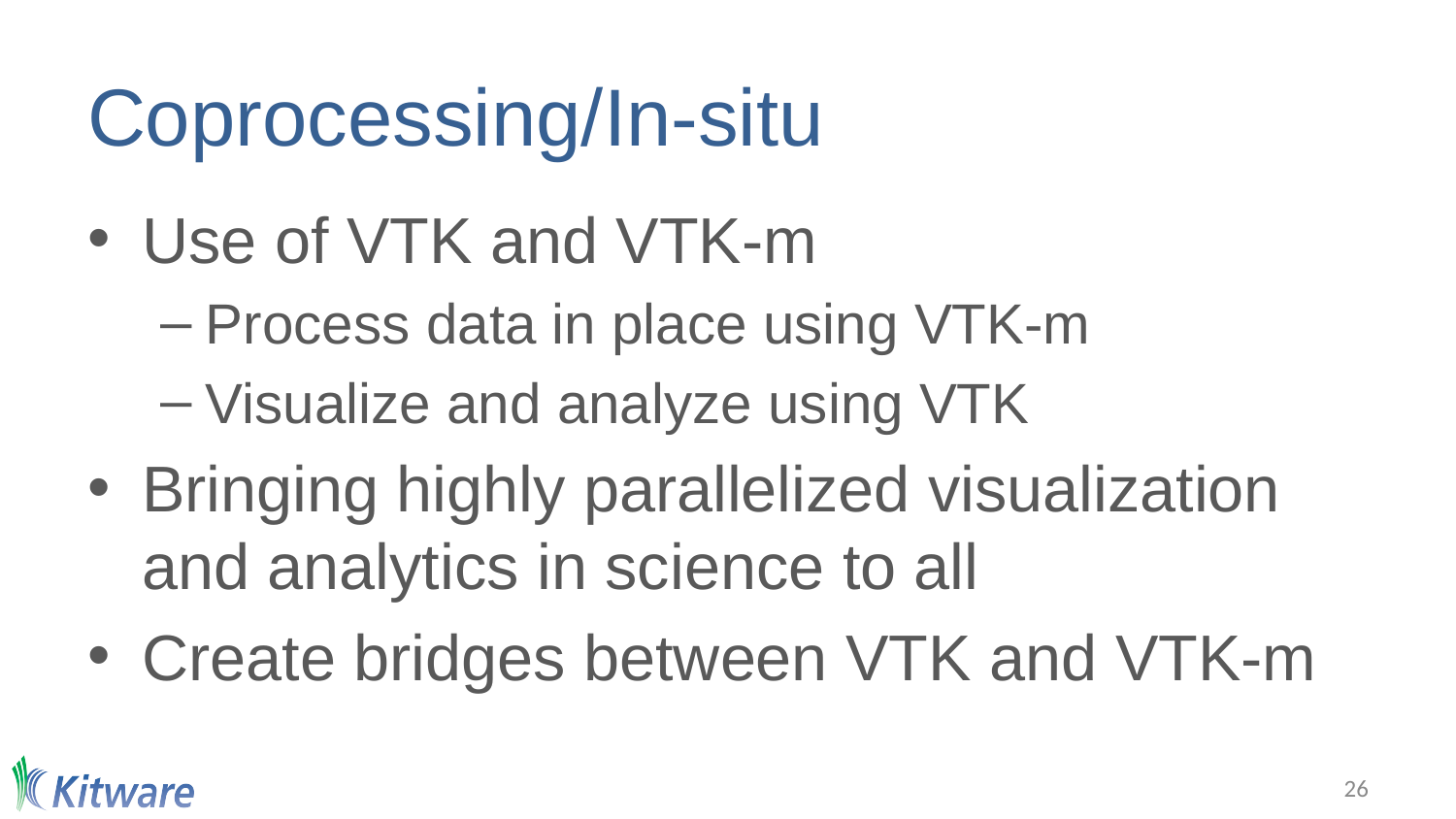

# Coprocessing/In-situ
Use of VTK and VTK-m
Process data in place using VTK-m
Visualize and analyze using VTK
Bringing highly parallelized visualization and analytics in science to all
Create bridges between VTK and VTK-m
26